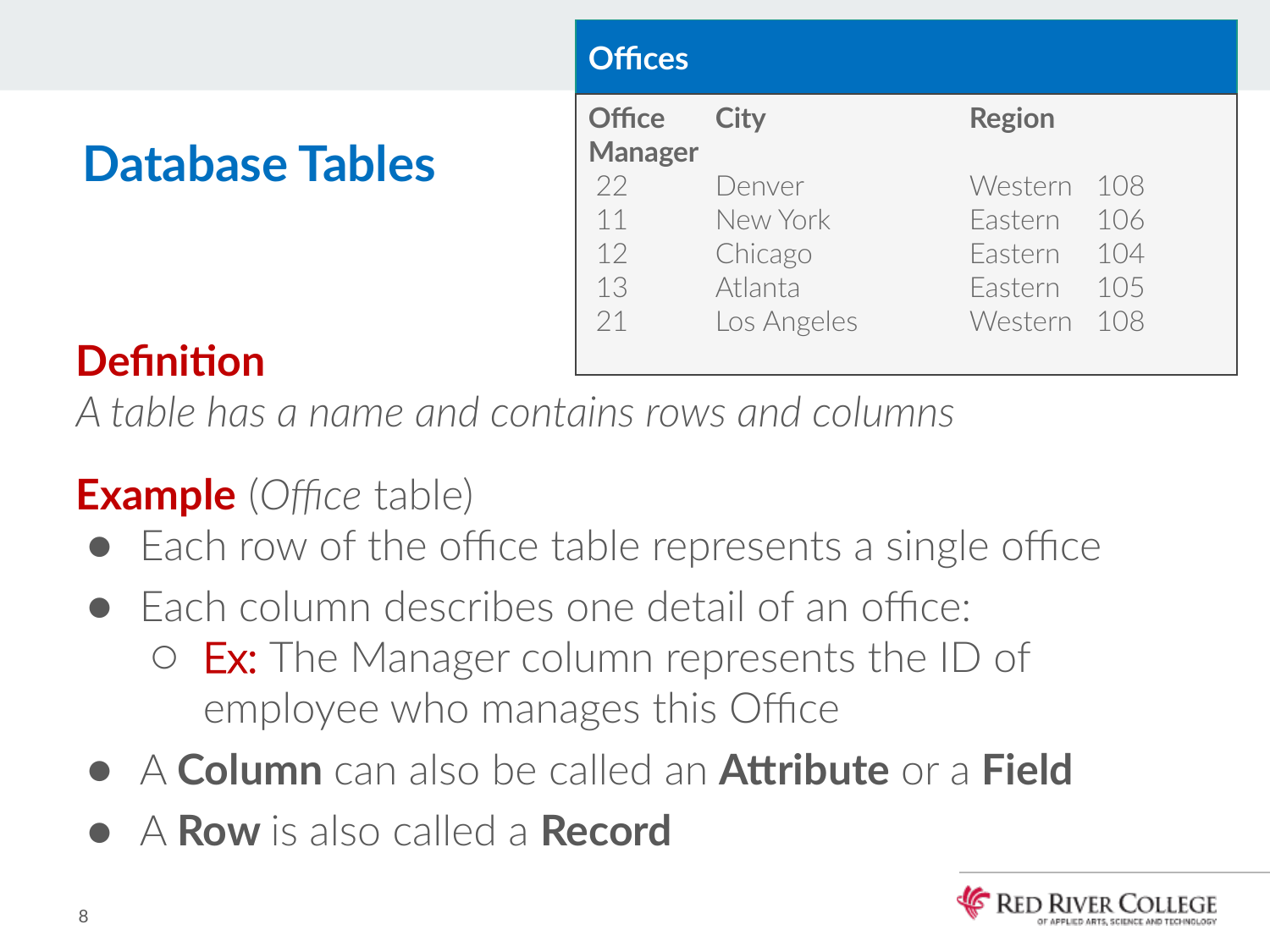

Offices
Office	City		Region         Manager
 22         	Denver		Western	108
 11         	New York		Eastern	106
 12         	Chicago		Eastern	104
 13         	Atlanta		Eastern	105
 21         	Los Angeles	Western	108
# Database Tables
Definition
A table has a name and contains rows and columns
Example (Office table)
Each row of the office table represents a single office
Each column describes one detail of an office:
Ex: The Manager column represents the ID of employee who manages this Office
A Column can also be called an Attribute or a Field
A Row is also called a Record
8